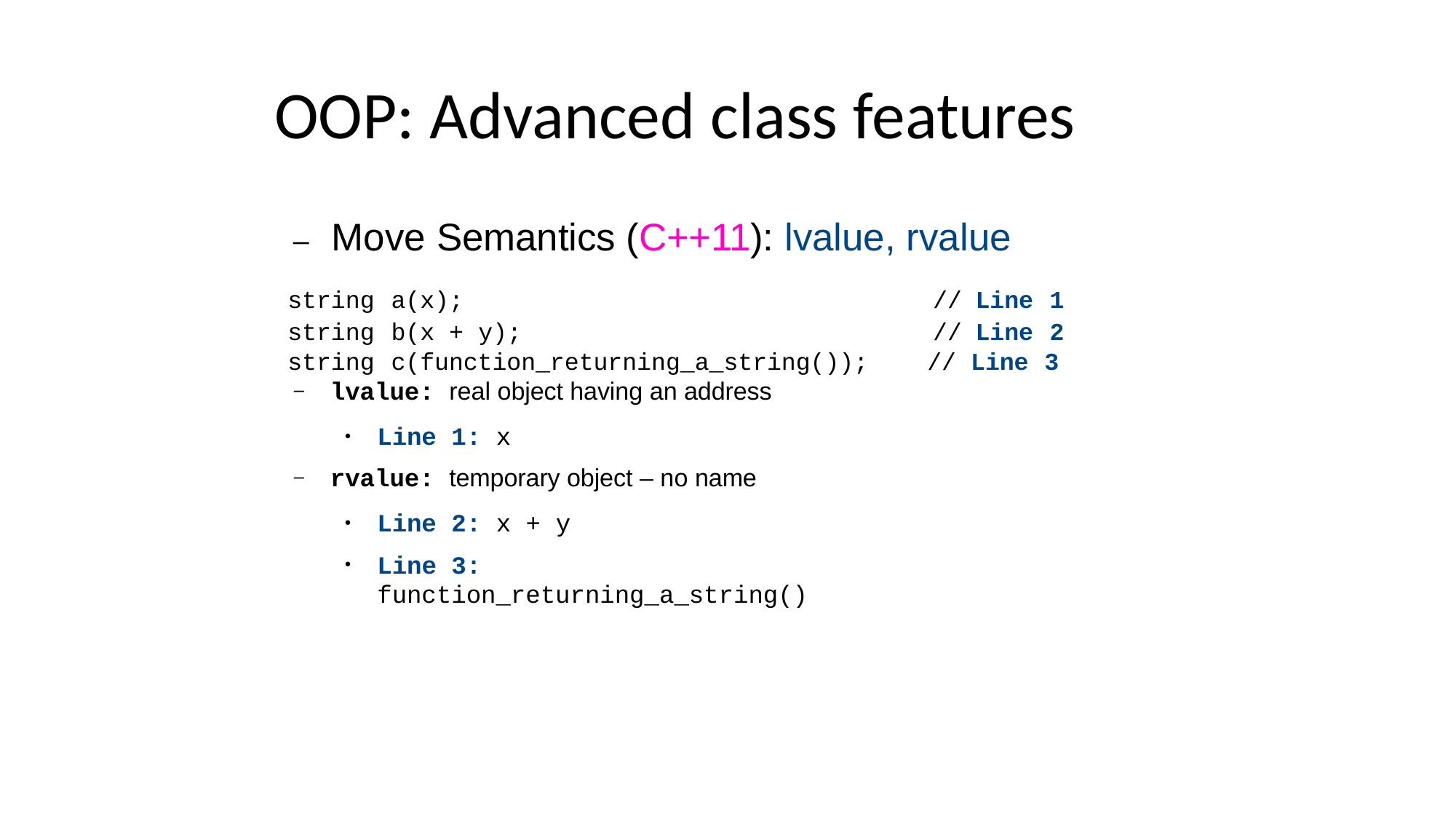

# OOP: Advanced class features
–	Move Semantics (C++11): lvalue, rvalue
| string | a(x); | // | Line | 1 |
| --- | --- | --- | --- | --- |
| string | b(x + y); | // | Line | 2 |
| string | c(function\_returning\_a\_string()); | // | Line | 3 |
lvalue: real object having an address
Line 1: x
rvalue: temporary object – no name
Line 2: x + y
Line 3: function_returning_a_string()